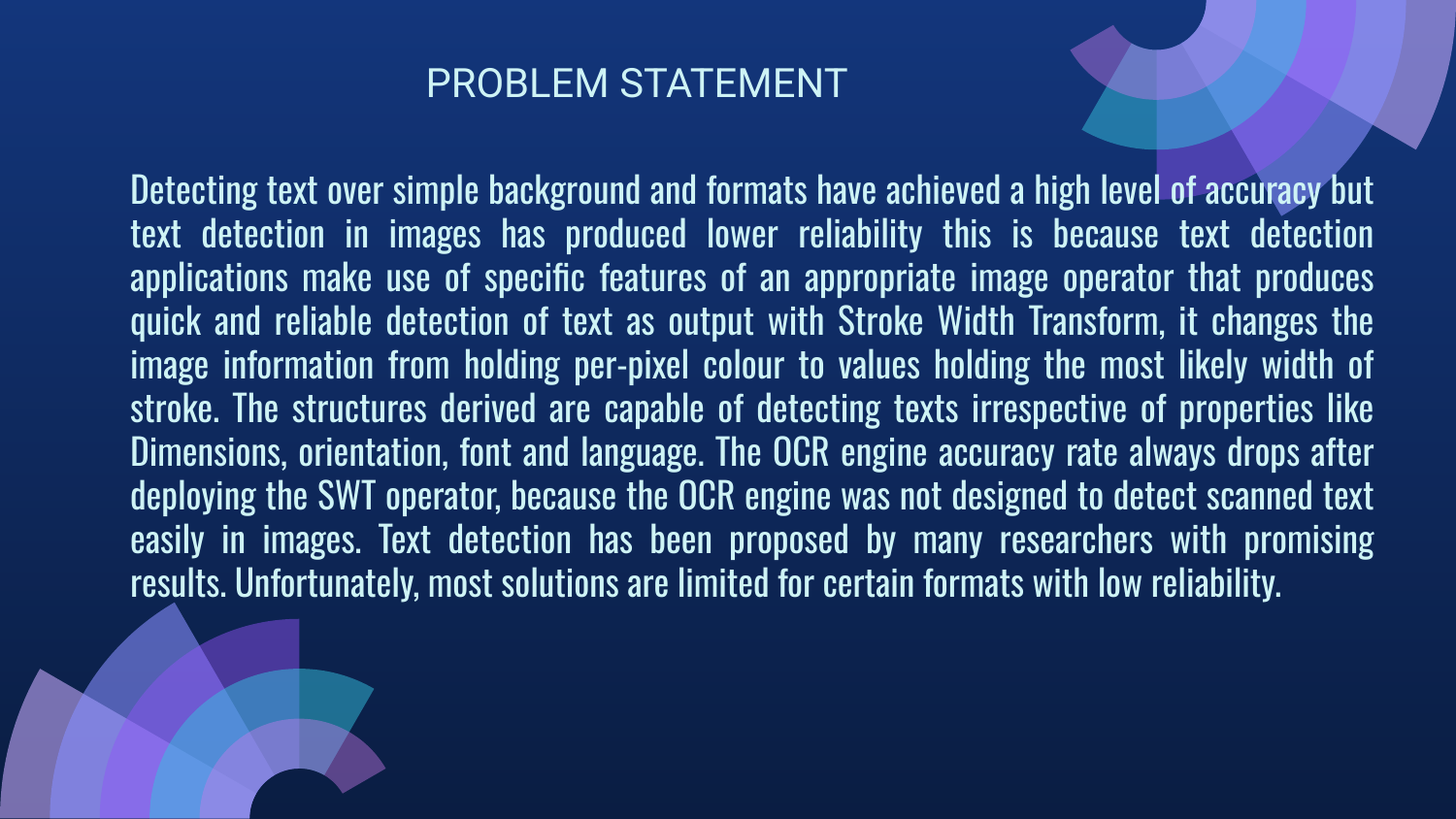

PROBLEM STATEMENT
# Detecting text over simple background and formats have achieved a high level of accuracy but text detection in images has produced lower reliability this is because text detection applications make use of specific features of an appropriate image operator that produces quick and reliable detection of text as output with Stroke Width Transform, it changes the image information from holding per-pixel colour to values holding the most likely width of stroke. The structures derived are capable of detecting texts irrespective of properties like Dimensions, orientation, font and language. The OCR engine accuracy rate always drops after deploying the SWT operator, because the OCR engine was not designed to detect scanned text easily in images. Text detection has been proposed by many researchers with promising results. Unfortunately, most solutions are limited for certain formats with low reliability.